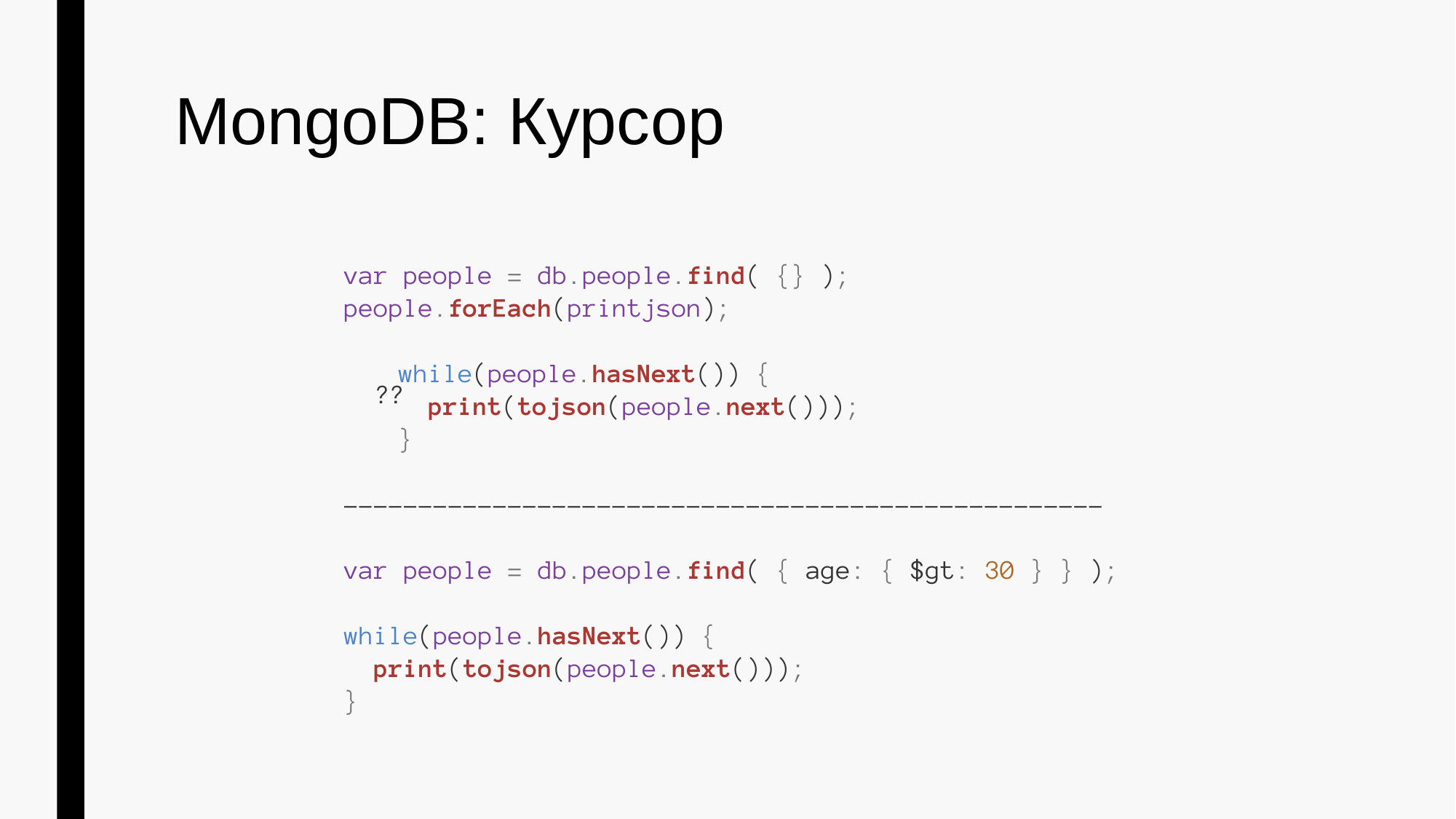

# MongoDB: Курсор
var people = db.people.find( {} );
people.forEach(printjson);
while(people.hasNext()) {
  print(tojson(people.next()));
}

---------------------------------------------------
var people = db.people.find( { age: { $gt: 30 } } );
while(people.hasNext()) {
  print(tojson(people.next()));
}
??